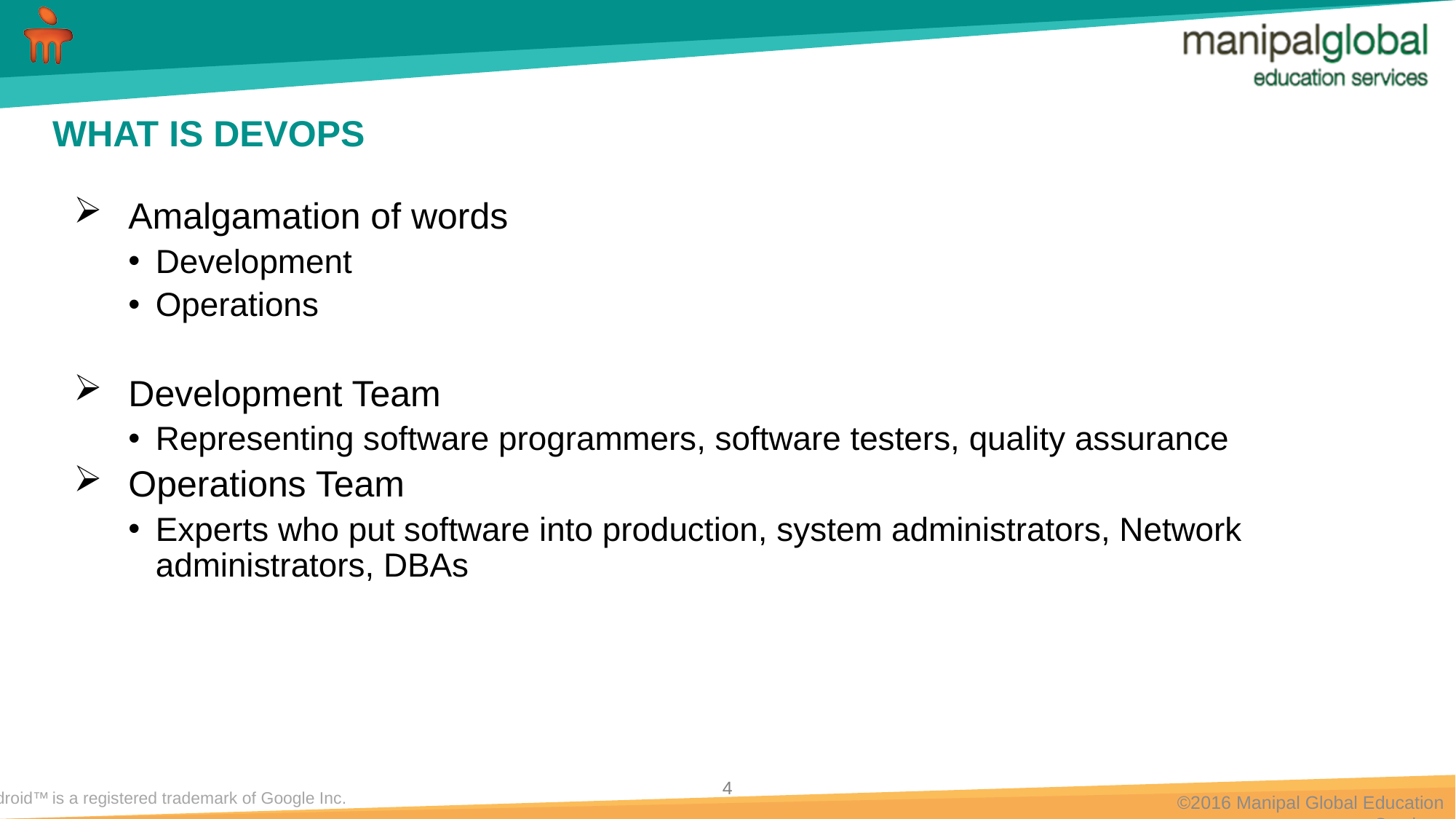

# WHAT IS DEVOPS
Amalgamation of words
Development
Operations

Development Team
Representing software programmers, software testers, quality assurance
Operations Team
Experts who put software into production, system administrators, Network administrators, DBAs